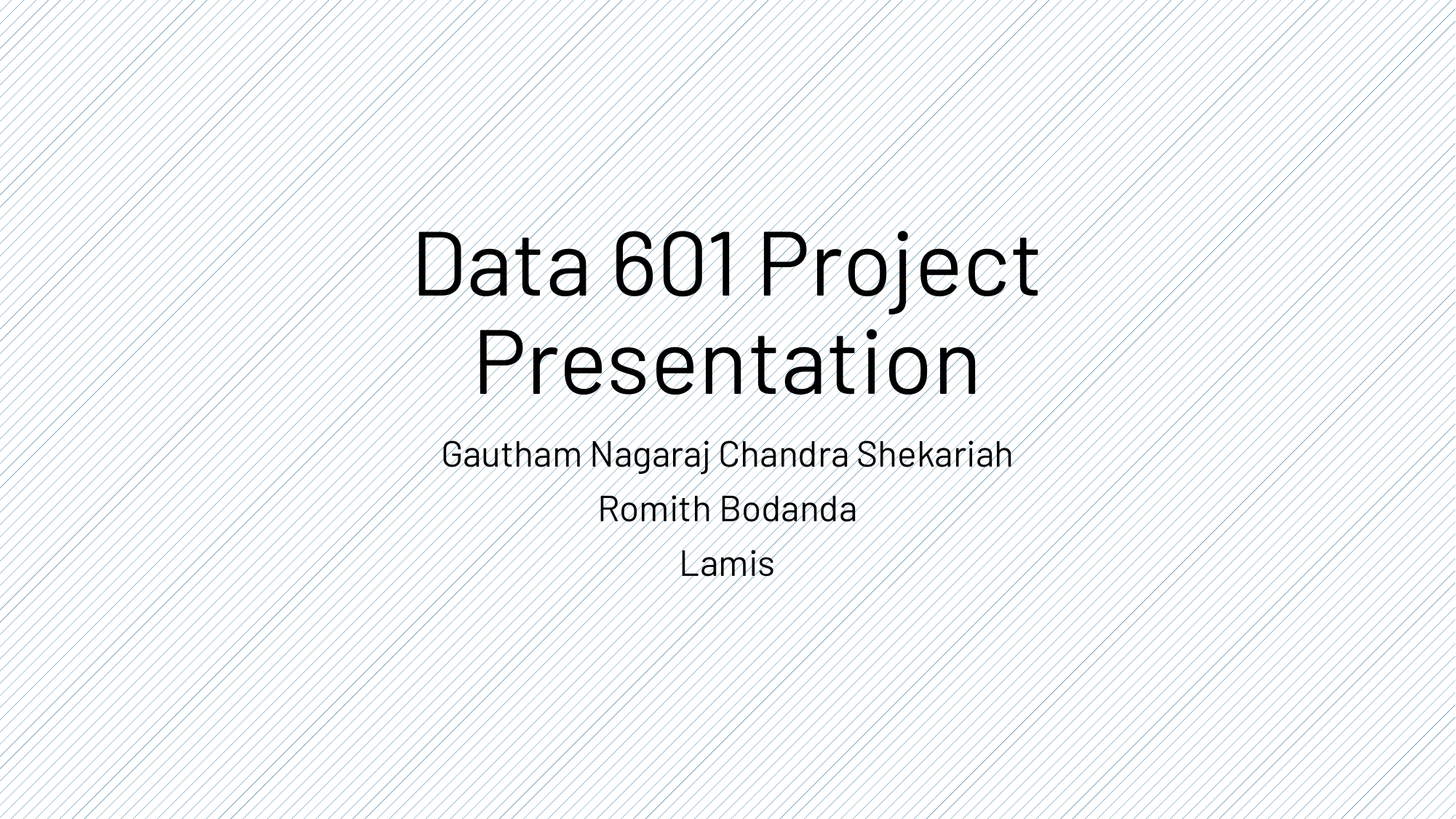

# Data 601 Project Presentation
Gautham Nagaraj Chandra Shekariah
Romith Bodanda
Lamis